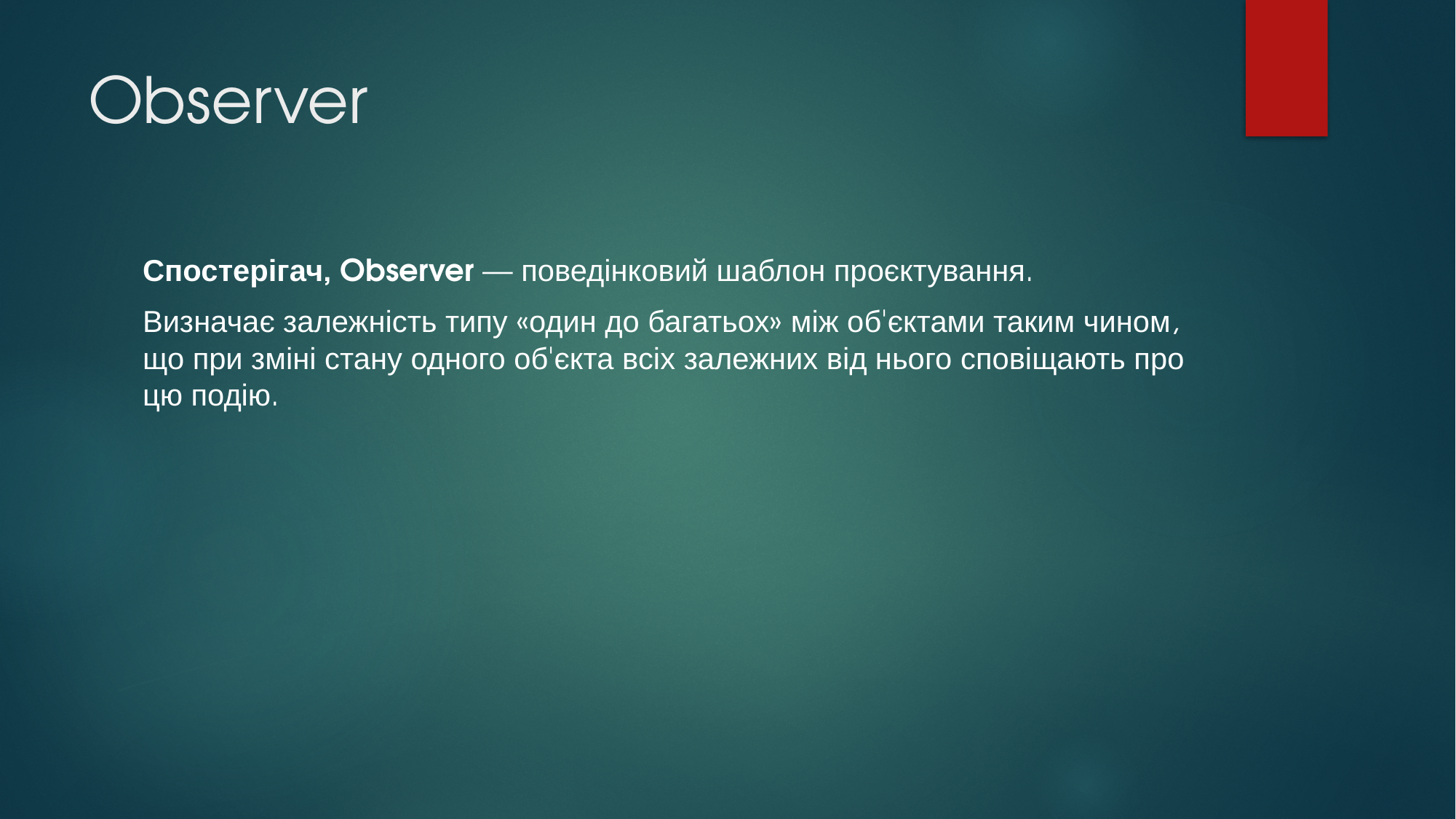

# Observer
Спостерігач, Observer — поведінковий шаблон проєктування.
Визначає залежність типу «один до багатьох» між об'єктами таким чином, що при зміні стану одного об'єкта всіх залежних від нього сповіщають про цю подію.